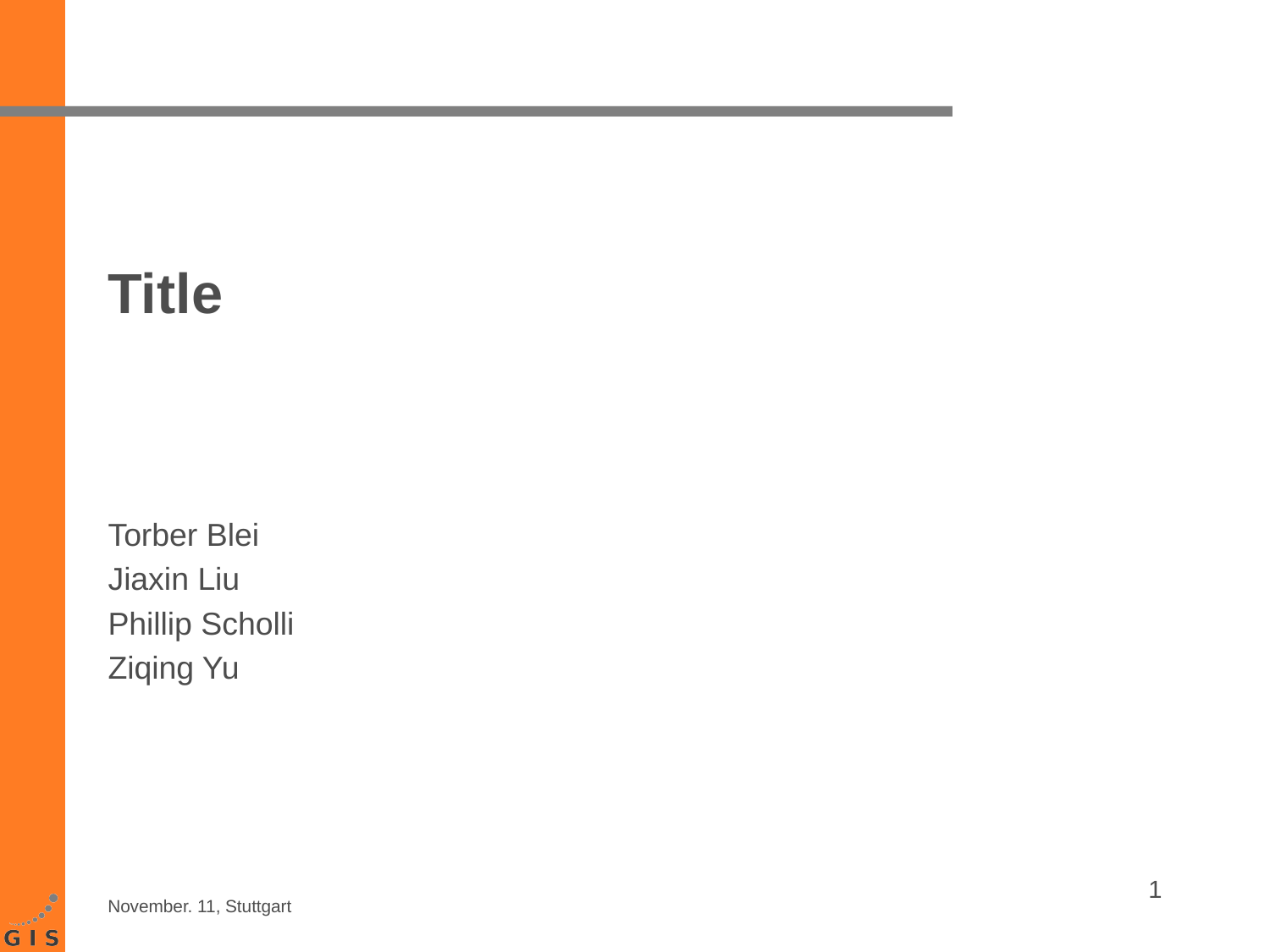

# Title
Torber Blei
Jiaxin Liu
Phillip Scholli
Ziqing Yu

1
November. 11, Stuttgart